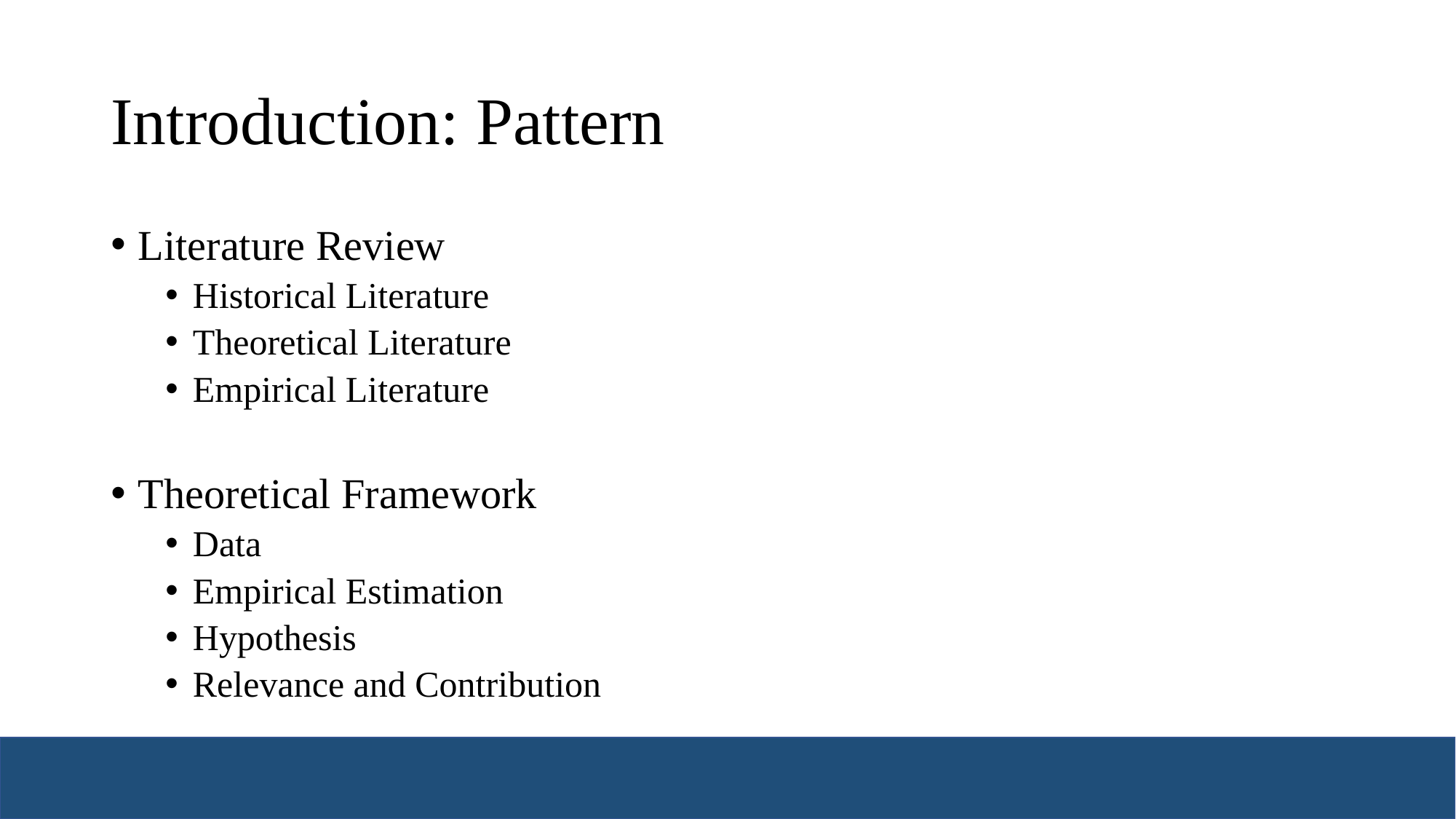

# Introduction: Pattern
Literature Review
Historical Literature
Theoretical Literature
Empirical Literature

Theoretical Framework
Data
Empirical Estimation
Hypothesis
Relevance and Contribution